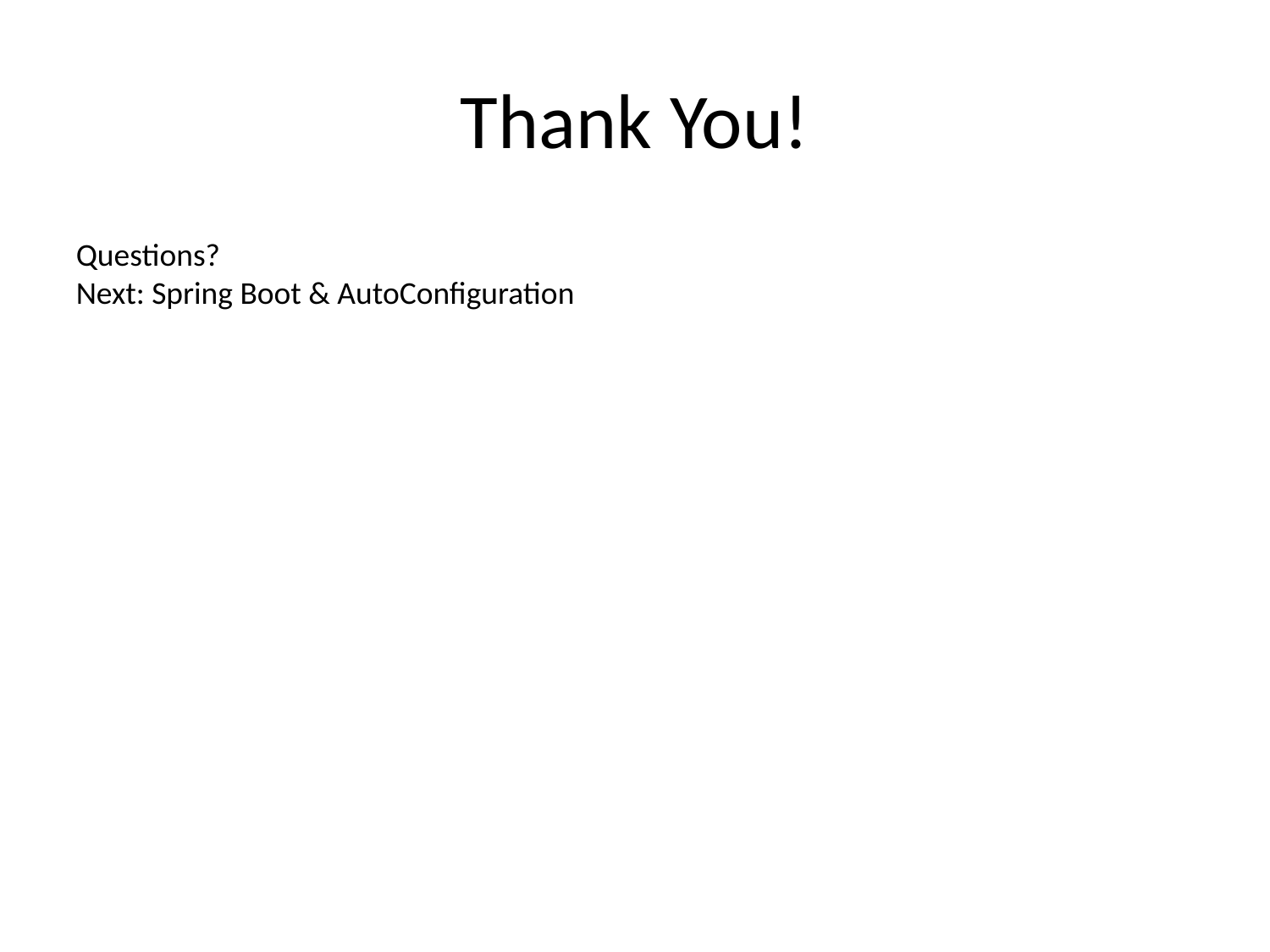

# Thank You!

Questions?
Next: Spring Boot & AutoConfiguration